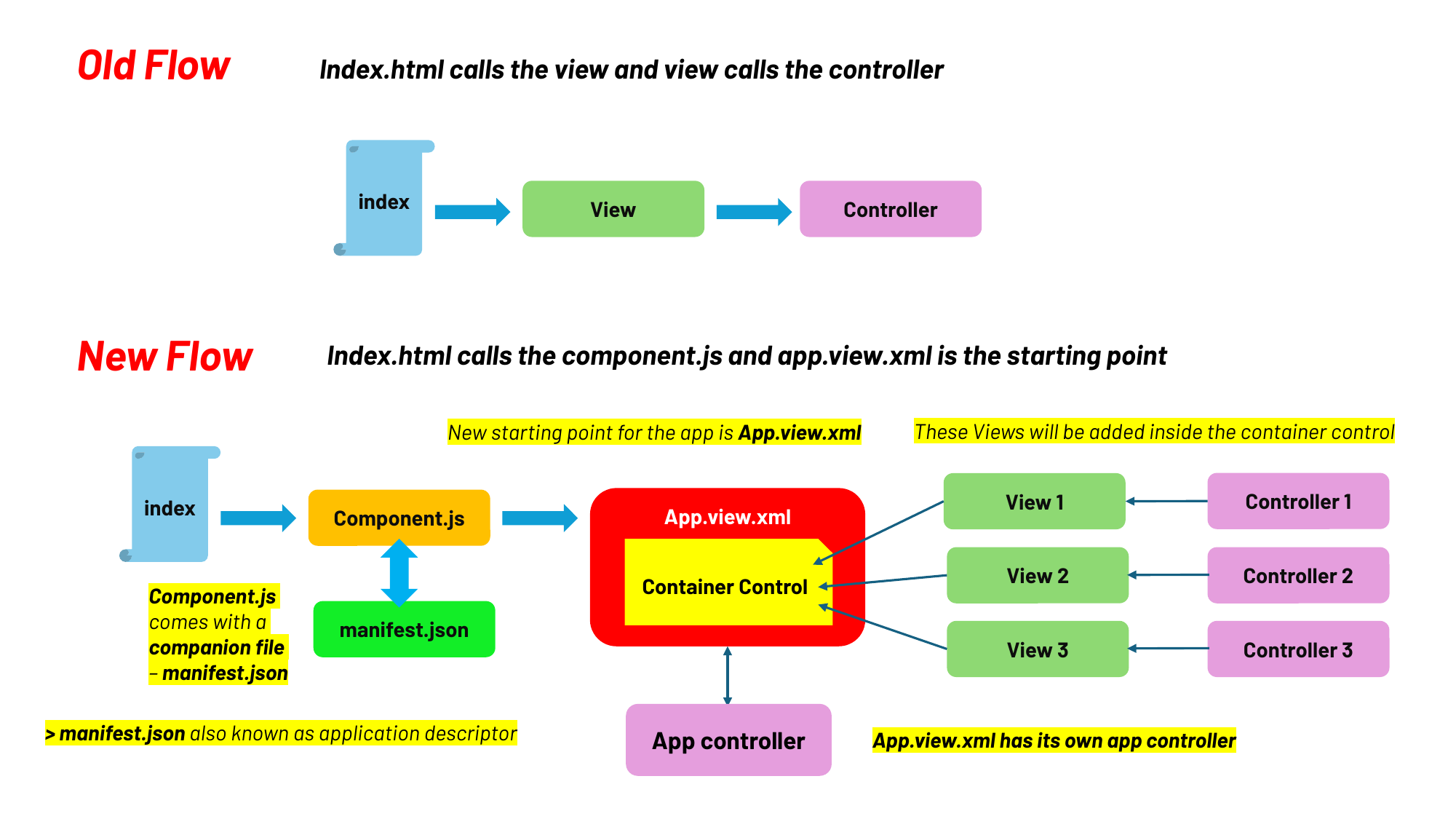

Old Flow
Index.html calls the view and view calls the controller
index
View
Controller

New Flow
Index.html calls the component.js and app.view.xml is the starting point
These Views will be added inside the container control
New starting point for the app is App.view.xml
index
Controller 1
View 1
View 2
Controller 2
View 3
Controller 3
App.view.xml

Component.js

Container Control
manifest.json
App controller
Component.js
comes with a
companion file
– manifest.json
> manifest.json also known as application descriptor
App.view.xml has its own app controller